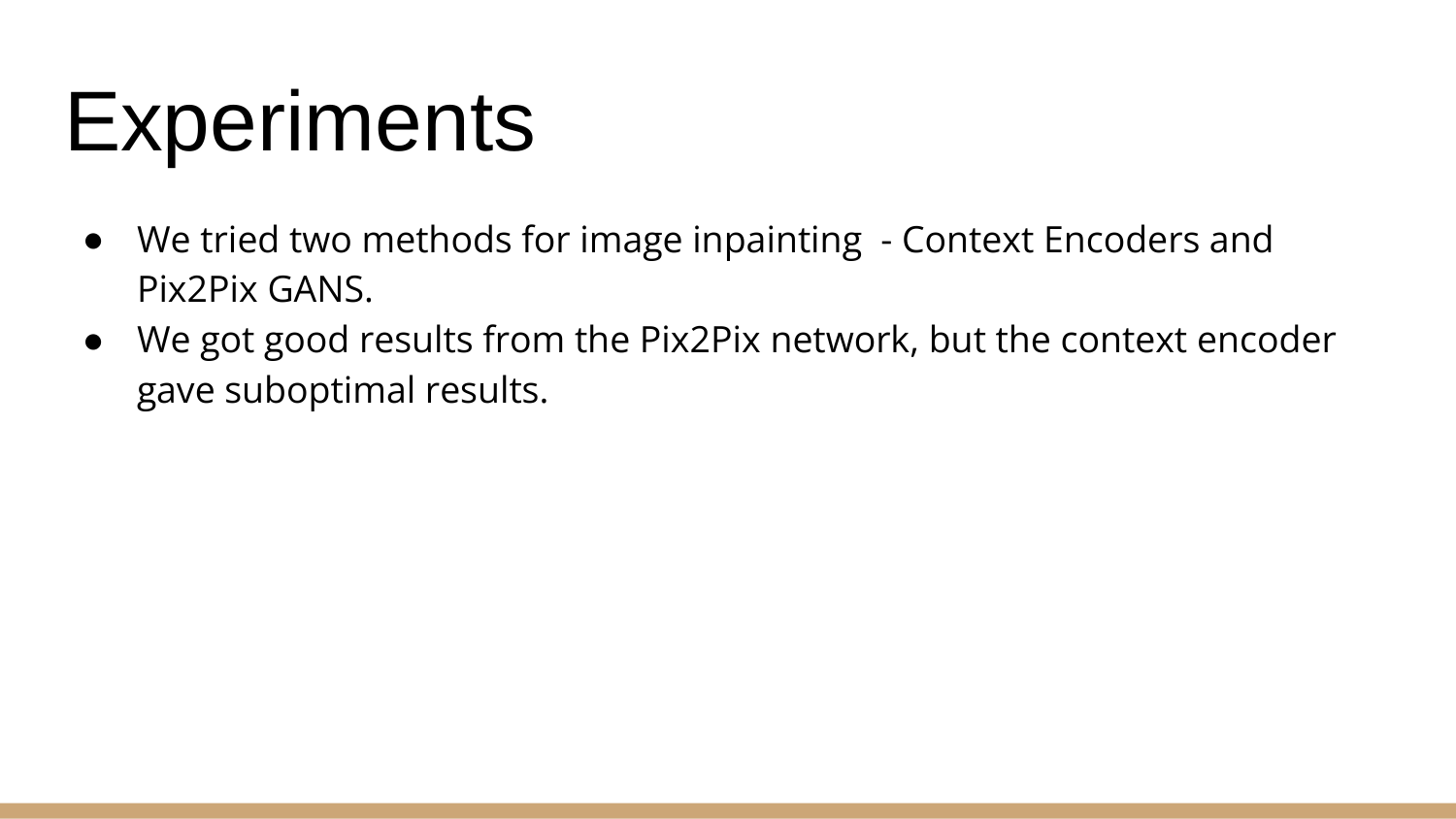

# Experiments
We tried two methods for image inpainting  - Context Encoders and Pix2Pix GANS.
We got good results from the Pix2Pix network, but the context encoder gave suboptimal results.